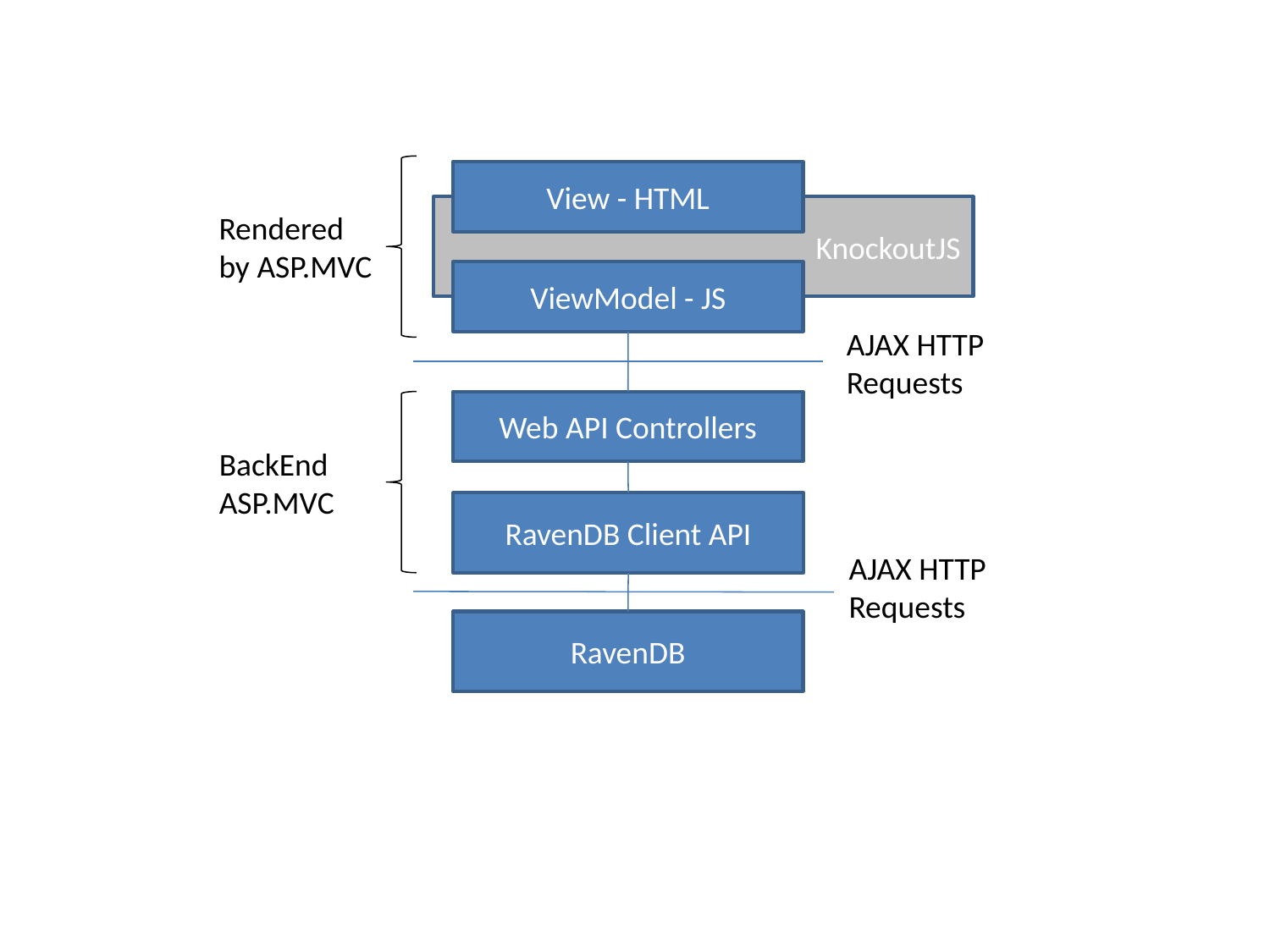

View - HTML
KnockoutJS
Rendered  by ASP.MVC
ViewModel - JS
AJAX HTTP Requests

Web API Controllers
BackEnd ASP.MVC
RavenDB Client API
AJAX HTTP Requests
RavenDB